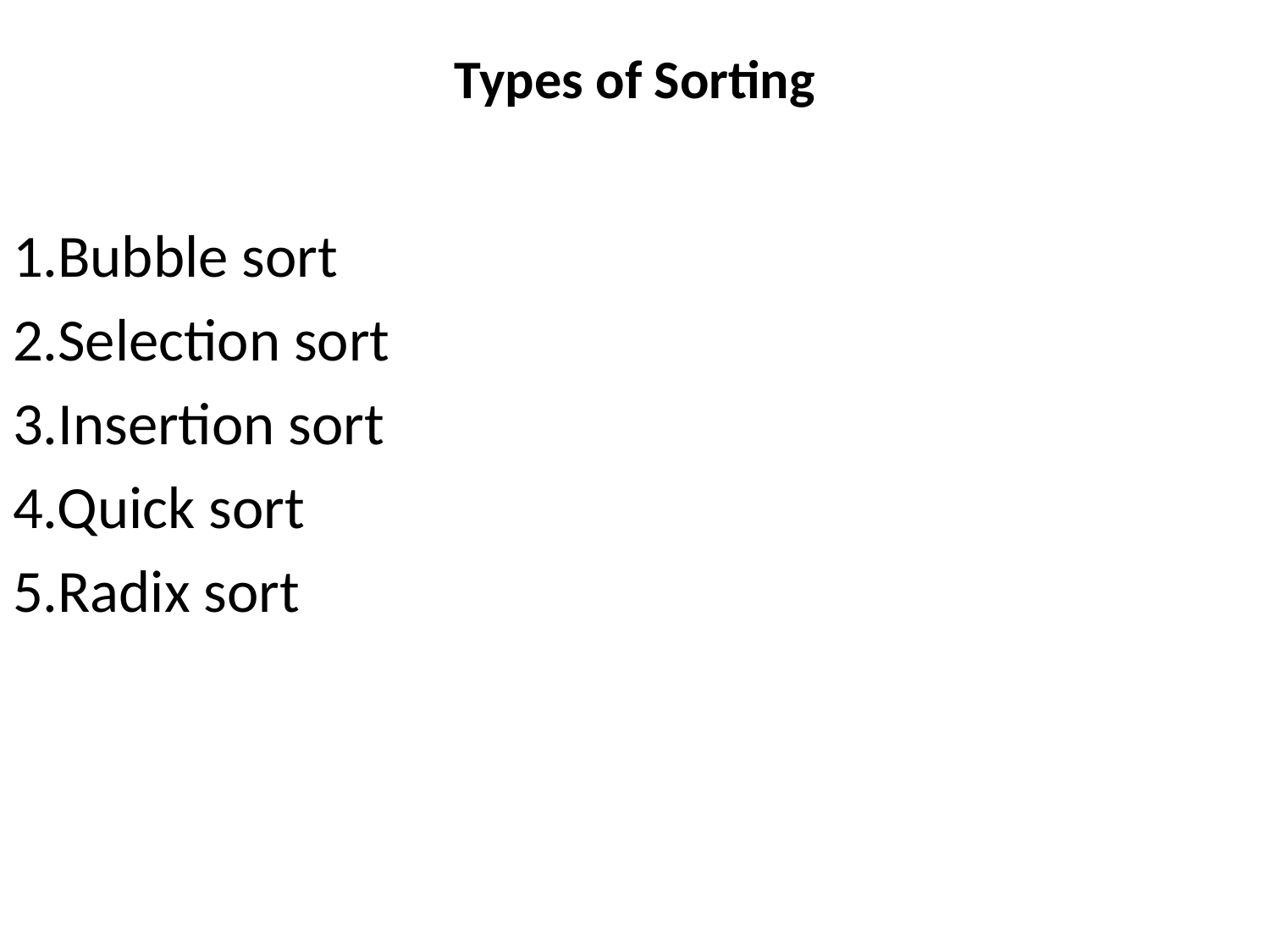

# Types of Sorting

1.Bubble sort
2.Selection sort
3.Insertion sort
4.Quick sort
5.Radix sort